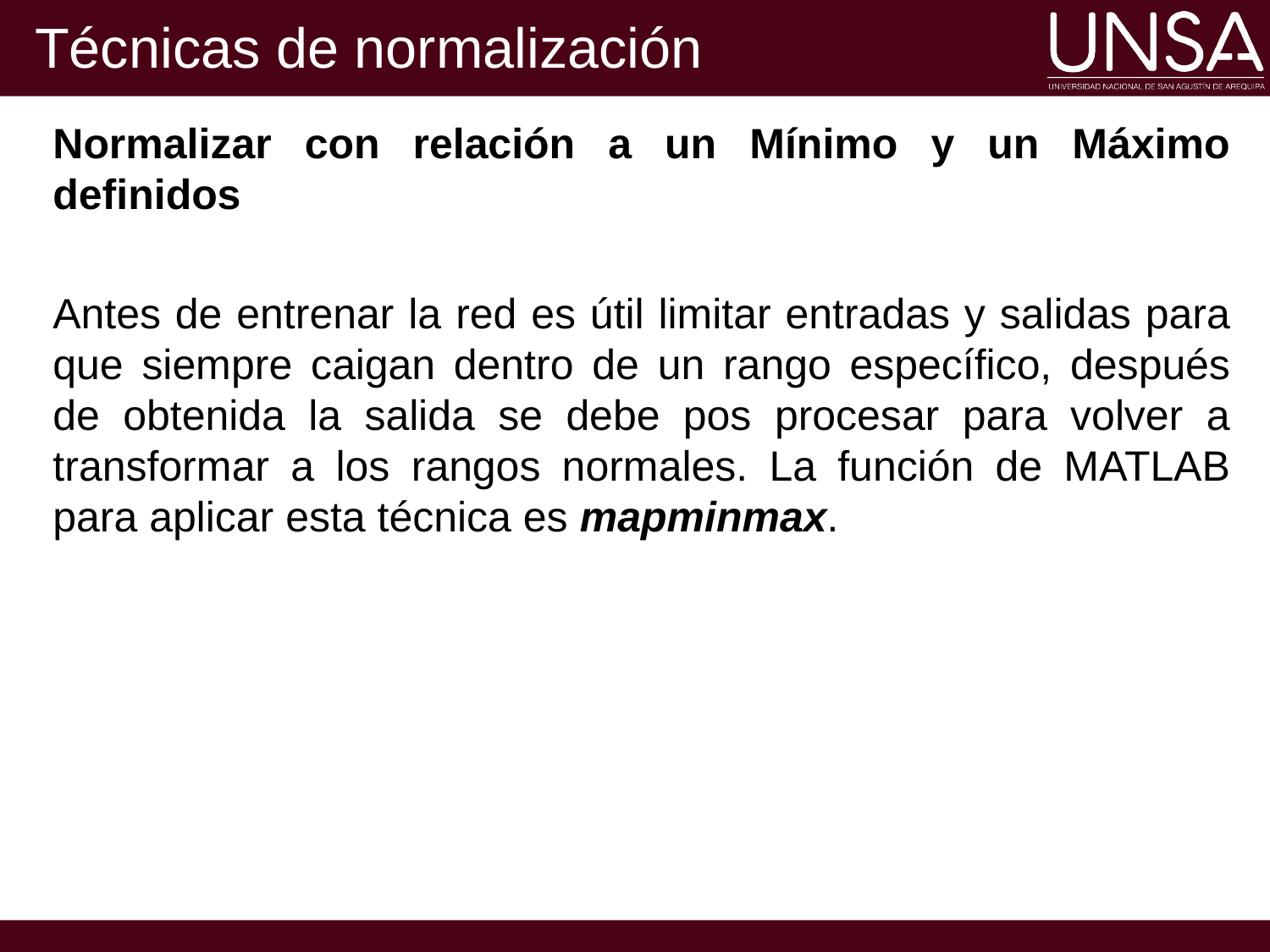

# Técnicas de normalización
Normalizar con relación a un Mínimo y un Máximo definidos

Antes de entrenar la red es útil limitar entradas y salidas para que siempre caigan dentro de un rango específico, después de obtenida la salida se debe pos procesar para volver a transformar a los rangos normales. La función de MATLAB para aplicar esta técnica es mapminmax.